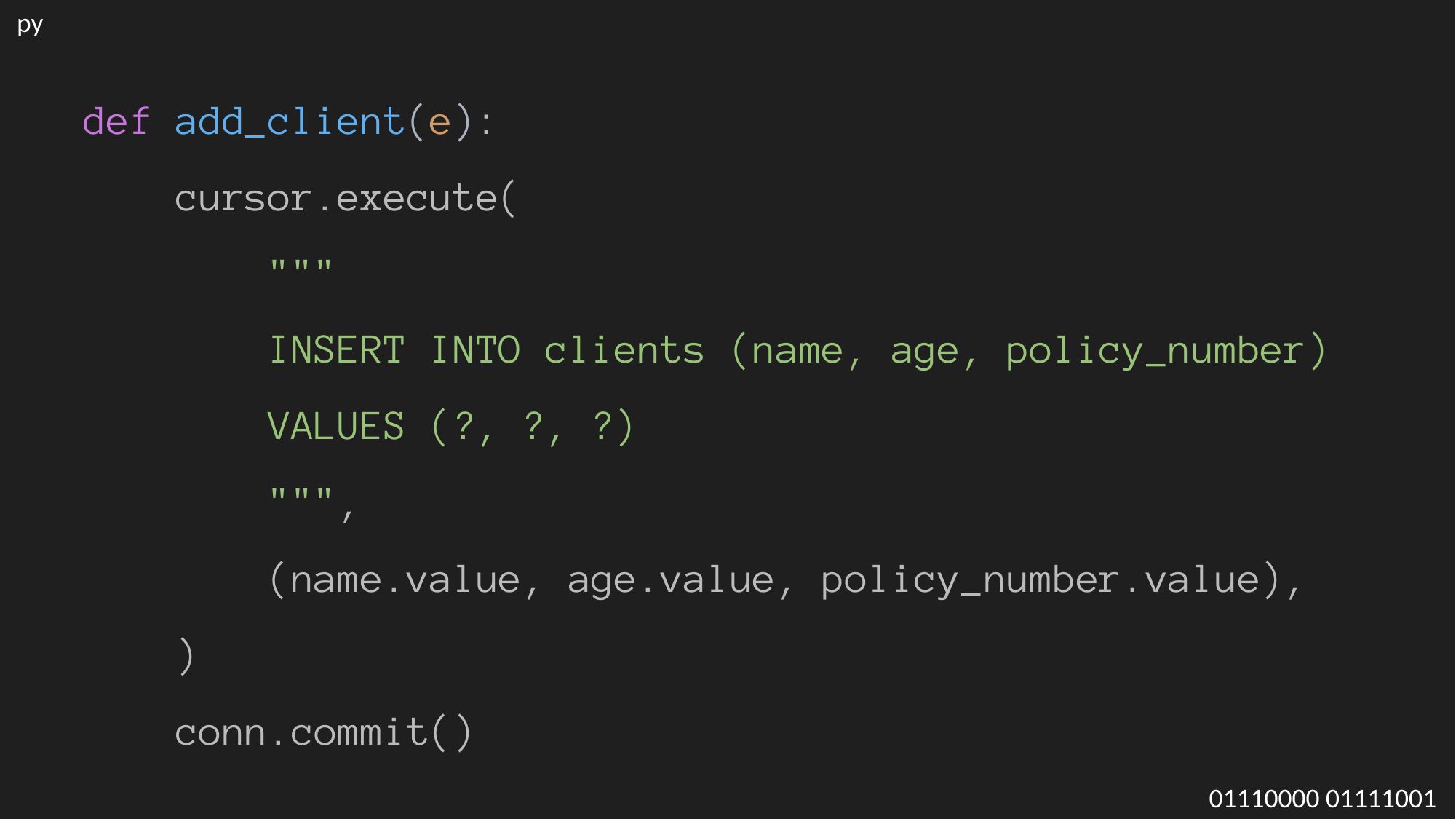

py
def add_client(e):
    cursor.execute(
        """
        INSERT INTO clients (name, age, policy_number)
        VALUES (?, ?, ?)
        """,
        (name.value, age.value, policy_number.value),
    )
    conn.commit()
01110000 01111001